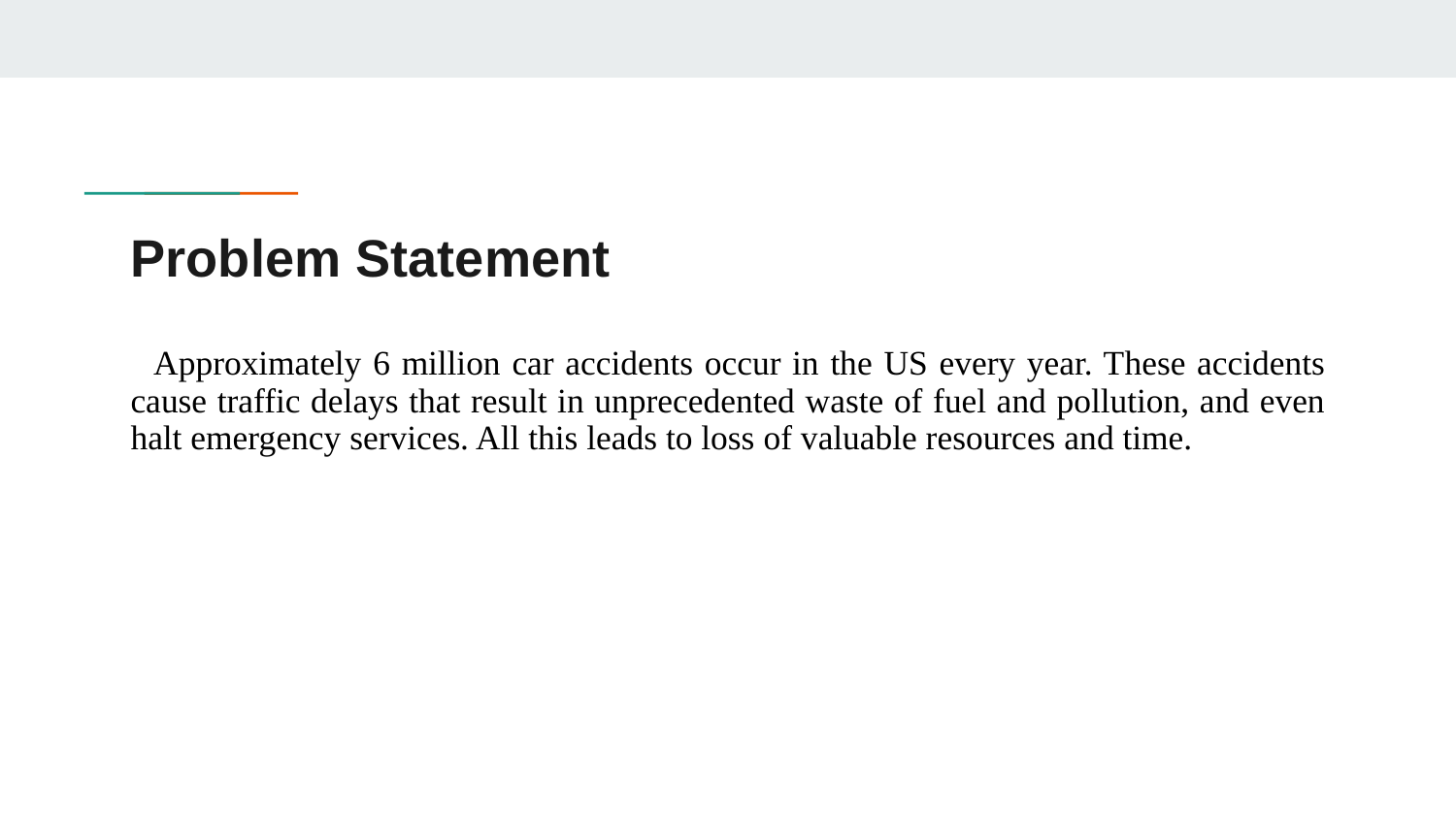

# Problem Statement
  Approximately 6 million car accidents occur in the US every year. These accidents cause traffic delays that result in unprecedented waste of fuel and pollution, and even halt emergency services. All this leads to loss of valuable resources and time.